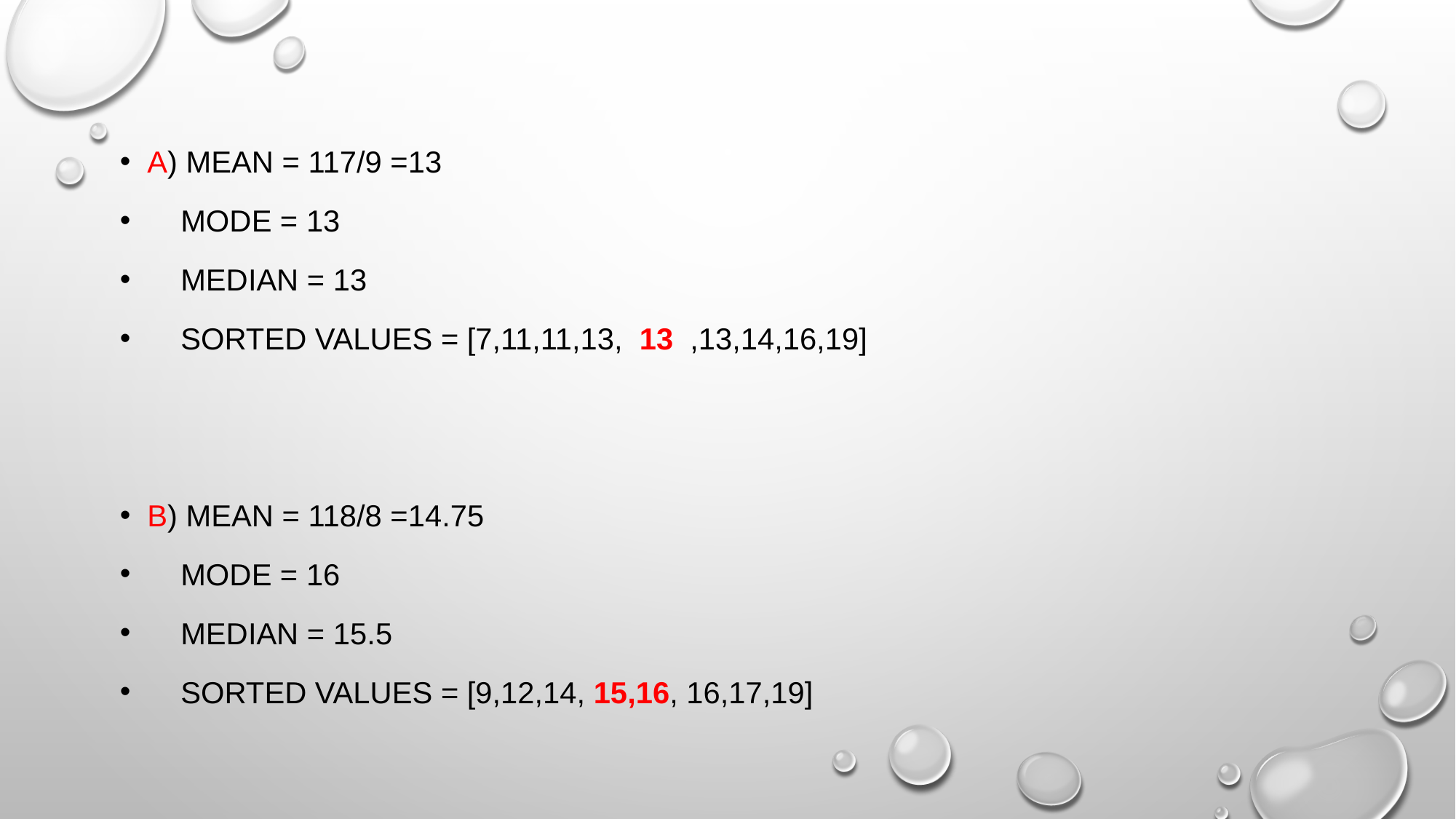

#
A) Mean = 117/9 =13
    Mode = 13
    Median = 13
    sorted values = [7,11,11,13,  13  ,13,14,16,19]

B) Mean = 118/8 =14.75
    Mode = 16
    Median = 15.5
    Sorted values = [9,12,14, 15,16, 16,17,19]